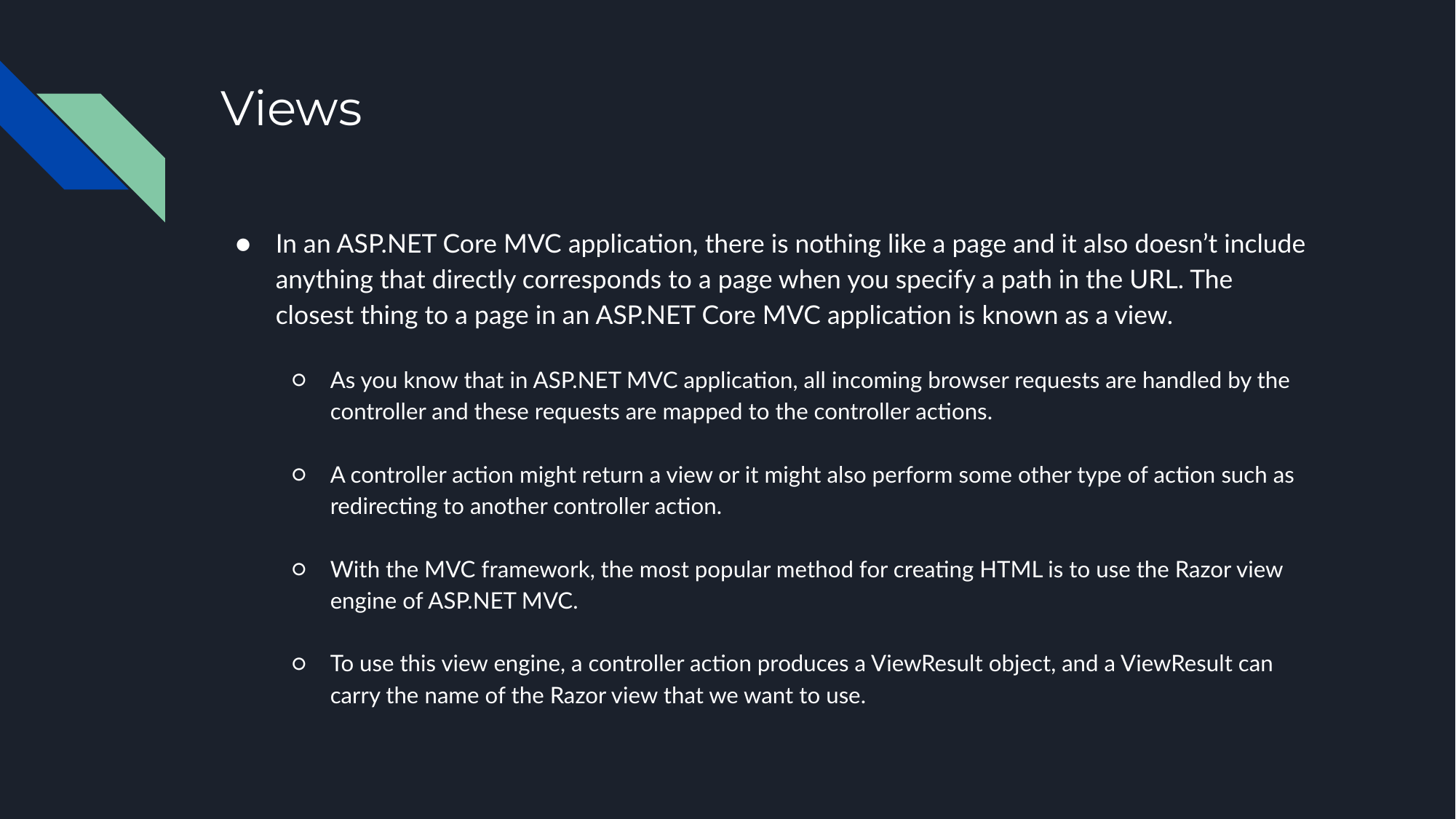

# Views
In an ASP.NET Core MVC application, there is nothing like a page and it also doesn’t include anything that directly corresponds to a page when you specify a path in the URL. The closest thing to a page in an ASP.NET Core MVC application is known as a view.
As you know that in ASP.NET MVC application, all incoming browser requests are handled by the controller and these requests are mapped to the controller actions.
A controller action might return a view or it might also perform some other type of action such as redirecting to another controller action.
With the MVC framework, the most popular method for creating HTML is to use the Razor view engine of ASP.NET MVC.
To use this view engine, a controller action produces a ViewResult object, and a ViewResult can carry the name of the Razor view that we want to use.